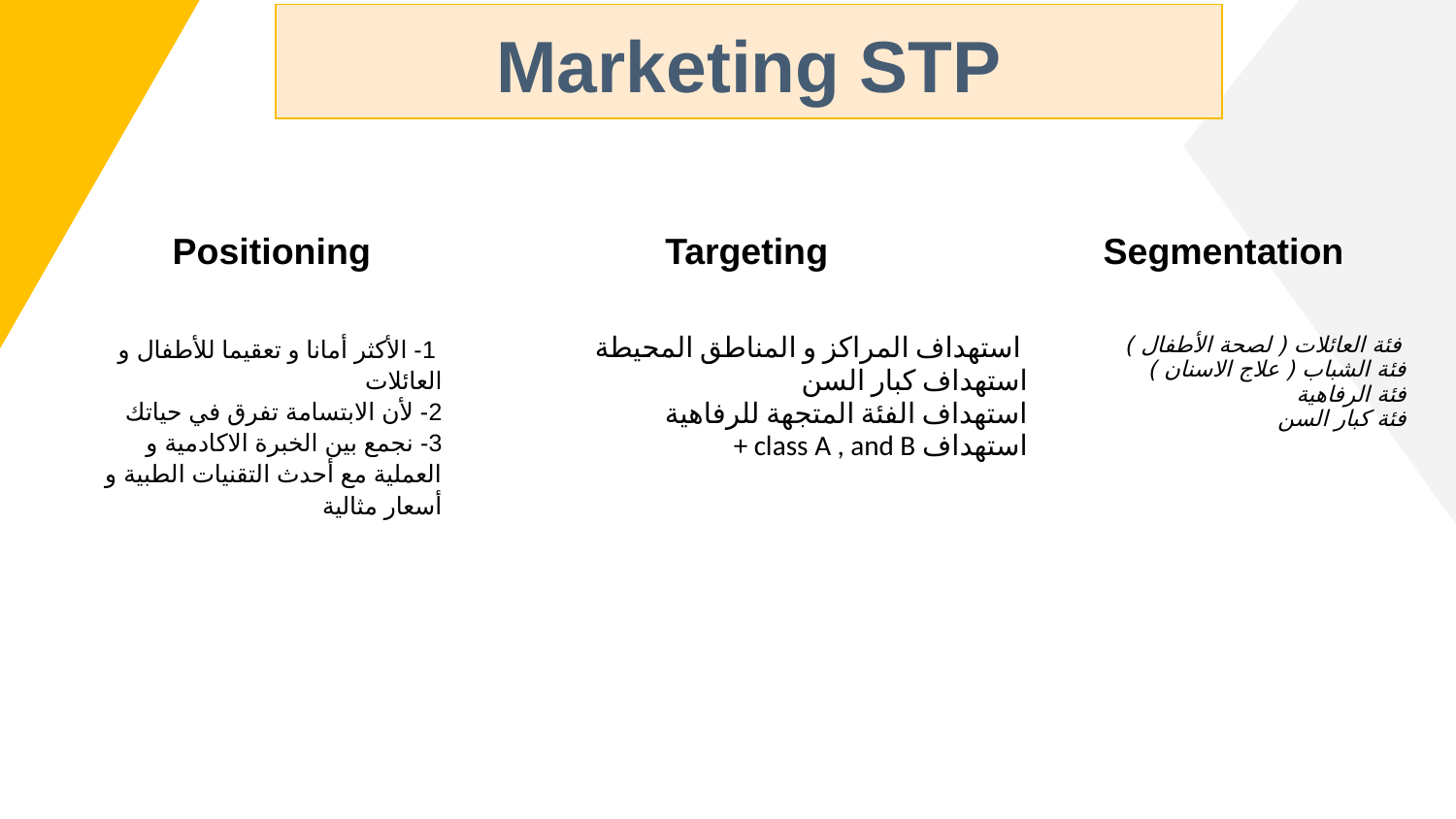

| Marketing STP |
| --- |
| Positioning | Targeting | Segmentation |
| --- | --- | --- |
| 1- الأكثر أمانا و تعقيما للأطفال و العائلات 2- لأن الابتسامة تفرق في حياتك 3- نجمع بين الخبرة الاكادمية و العملية مع أحدث التقنيات الطبية و أسعار مثالية | استهداف المراكز و المناطق المحيطة استهداف كبار السن استهداف الفئة المتجهة للرفاهية استهداف class A , and B + | فئة العائلات ( لصحة الأطفال ) فئة الشباب ( علاج الاسنان ) فئة الرفاهية فئة كبار السن |
|  |  |  |